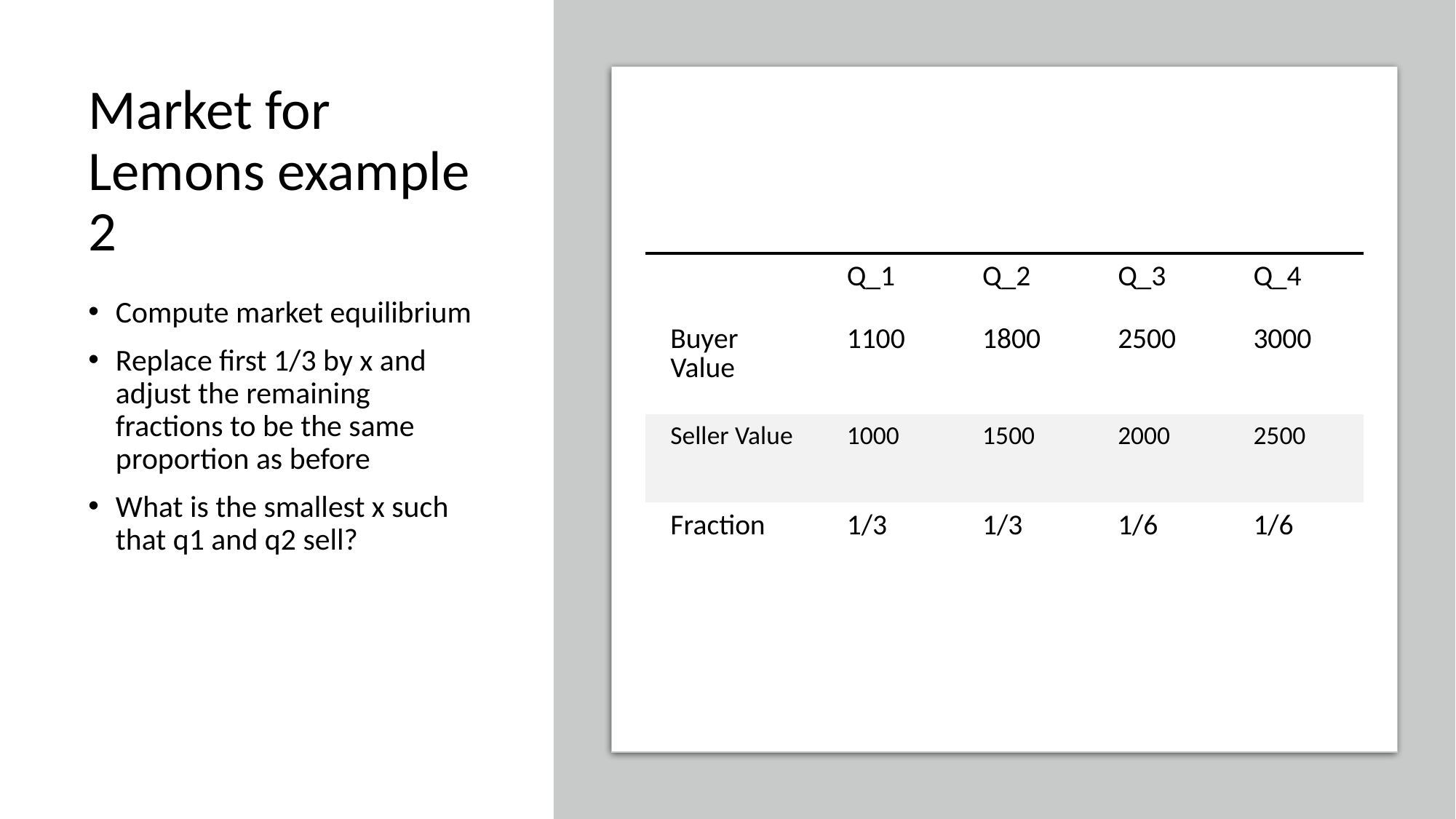

# Market for Lemons example 2
|  | Q\_1 | Q\_2 | Q\_3 | Q\_4 |
| --- | --- | --- | --- | --- |
| Buyer Value | 1100 | 1800 | 2500 | 3000 |
| Seller Value | 1000 | 1500 | 2000 | 2500 |
| Fraction | 1/3 | 1/3 | 1/6 | 1/6 |
Compute market equilibrium
Replace first 1/3 by x and adjust the remaining fractions to be the same proportion as before
What is the smallest x such that q1 and q2 sell?